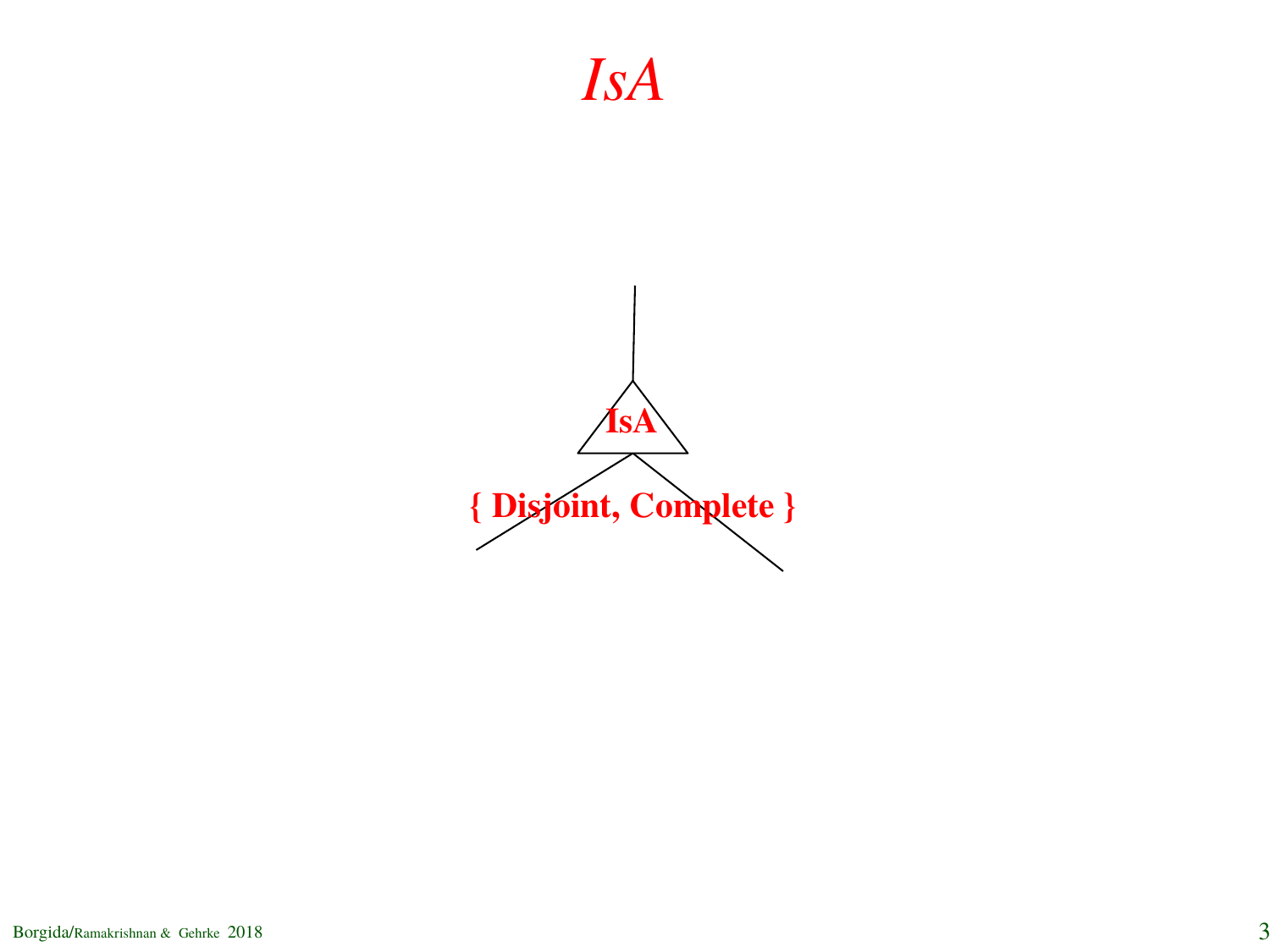

# IsA

IsA
{ Disjoint, Complete }